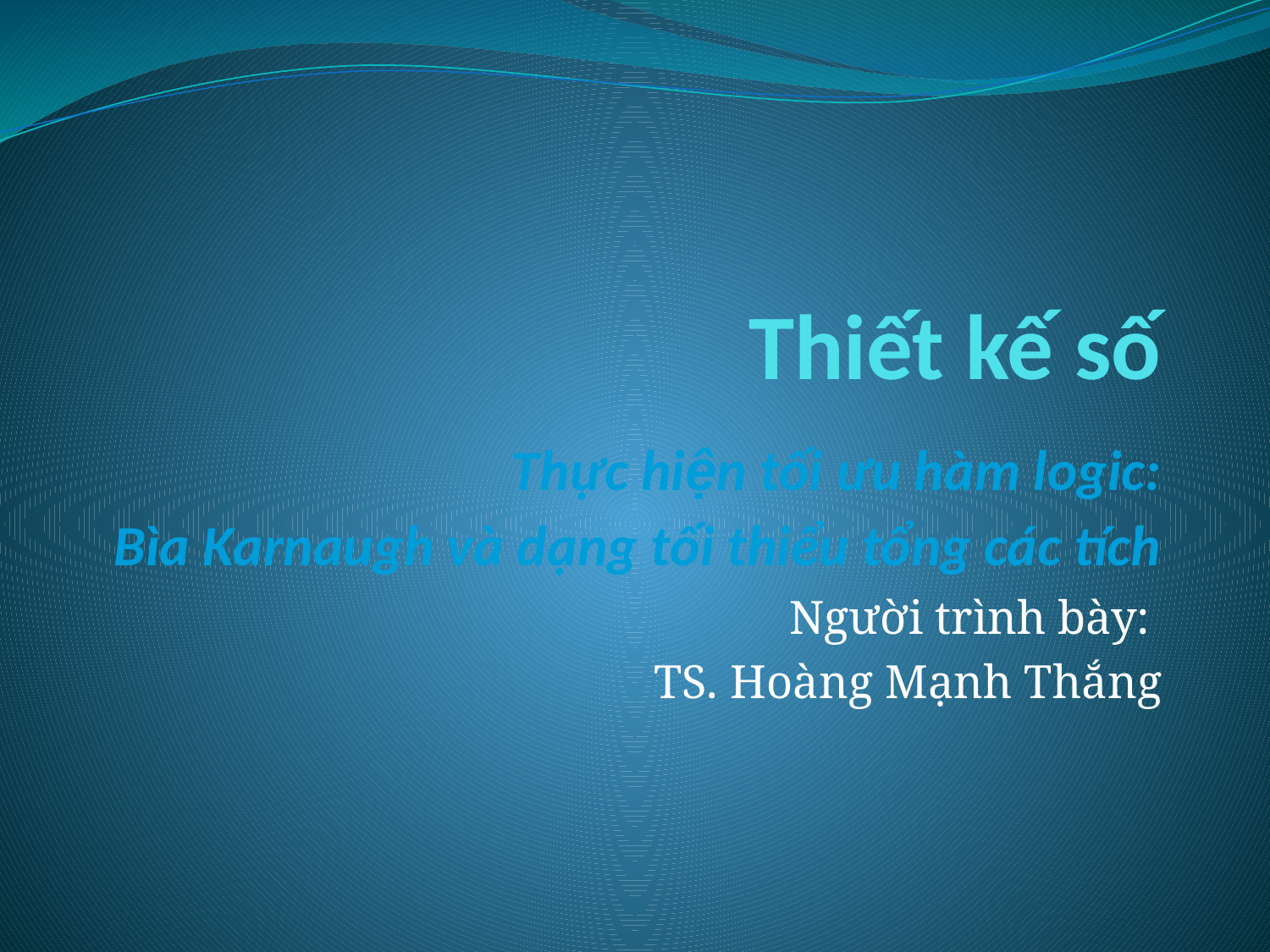

# Thiết kế số Thực hiện tối ưu hàm logic: Bìa Karnaugh và dạng tối thiểu tổng các tích
Người trình bày:
TS. Hoàng Mạnh Thắng
TexPoint fonts used in EMF: AAAAA